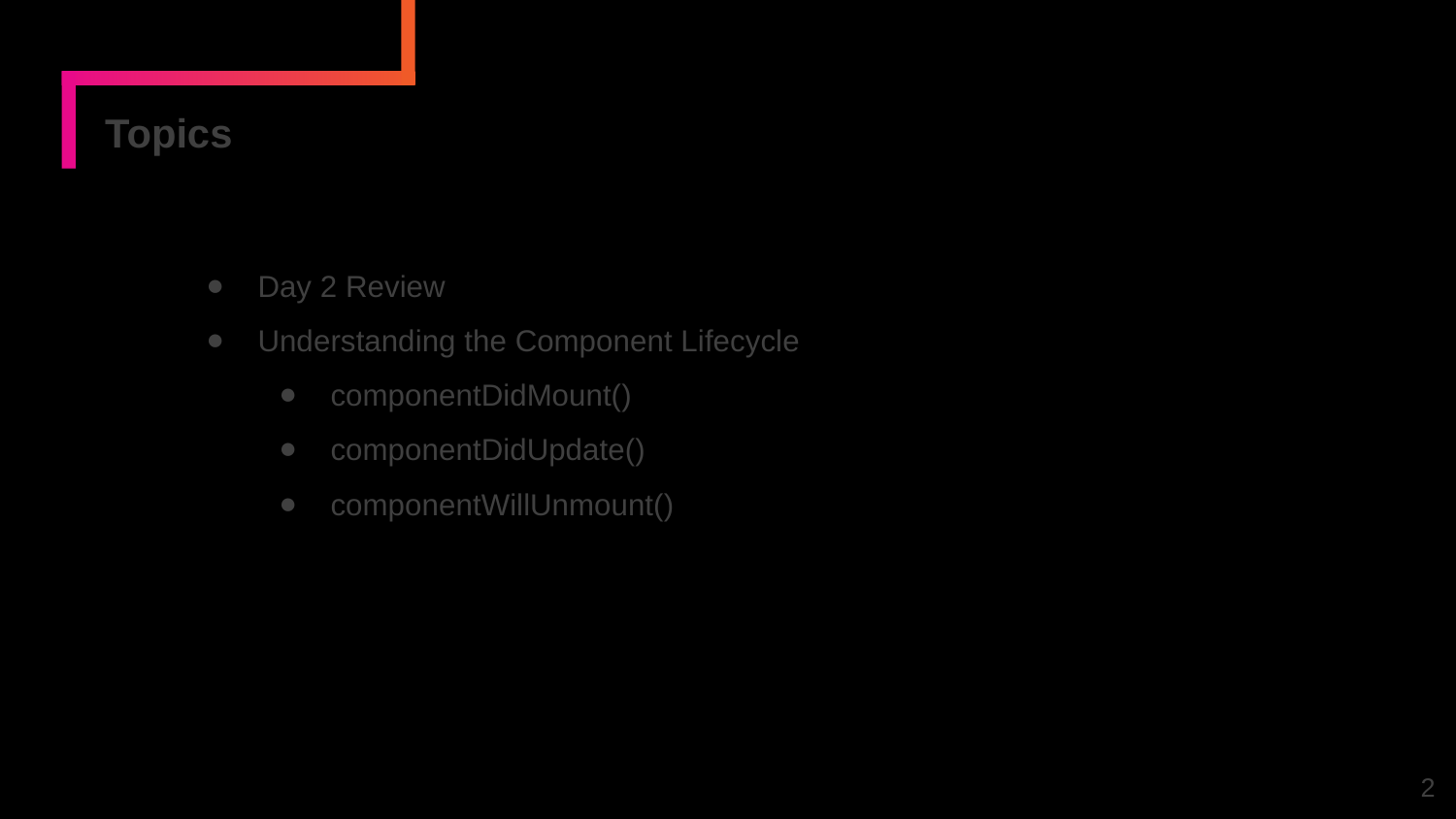

# Topics
Day 2 Review
Understanding the Component Lifecycle
componentDidMount()
componentDidUpdate()
componentWillUnmount()
2